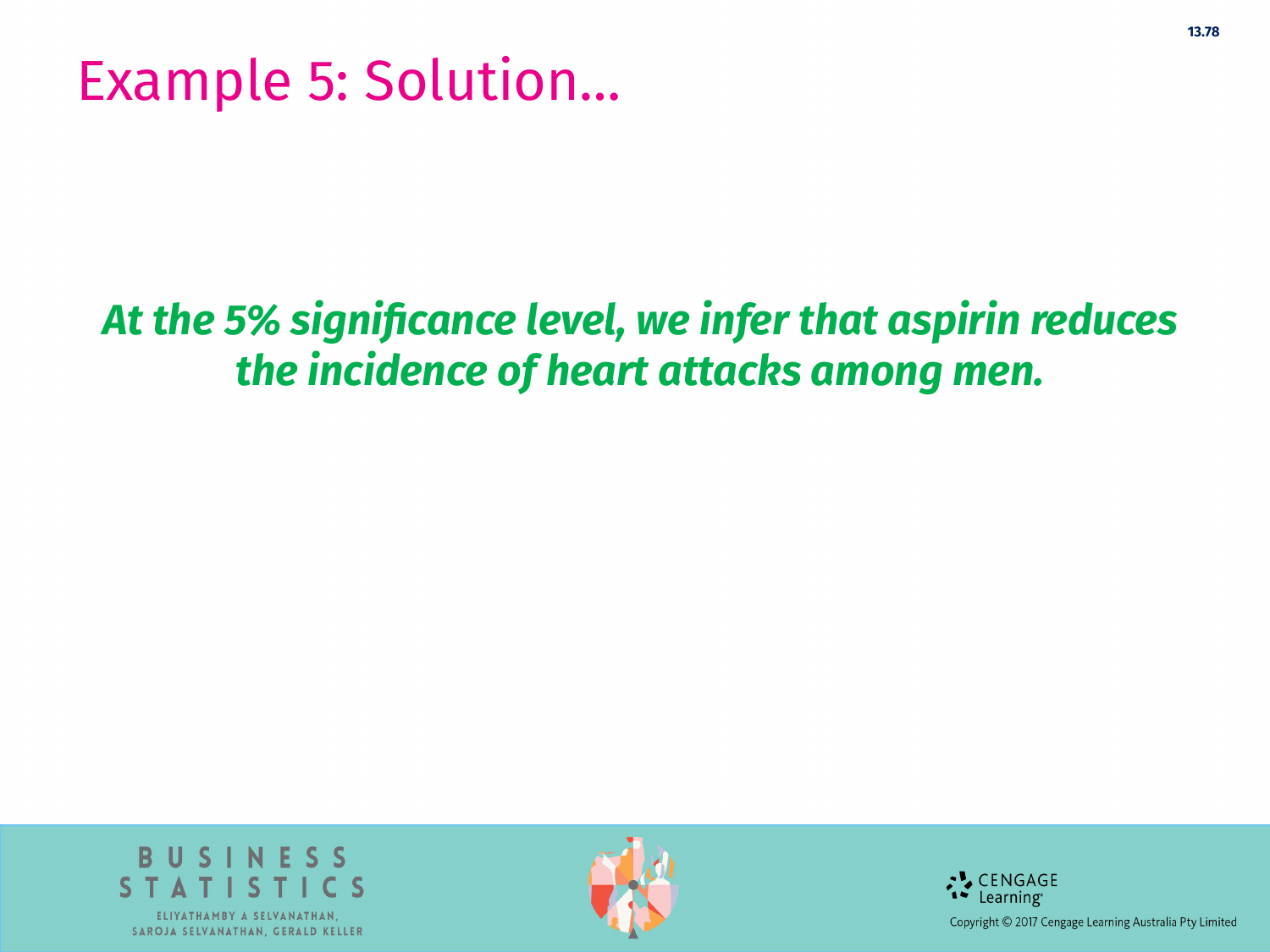

13.78
# Example 5: Solution…
At the 5% significance level, we infer that aspirin reduces the incidence of heart attacks among men.